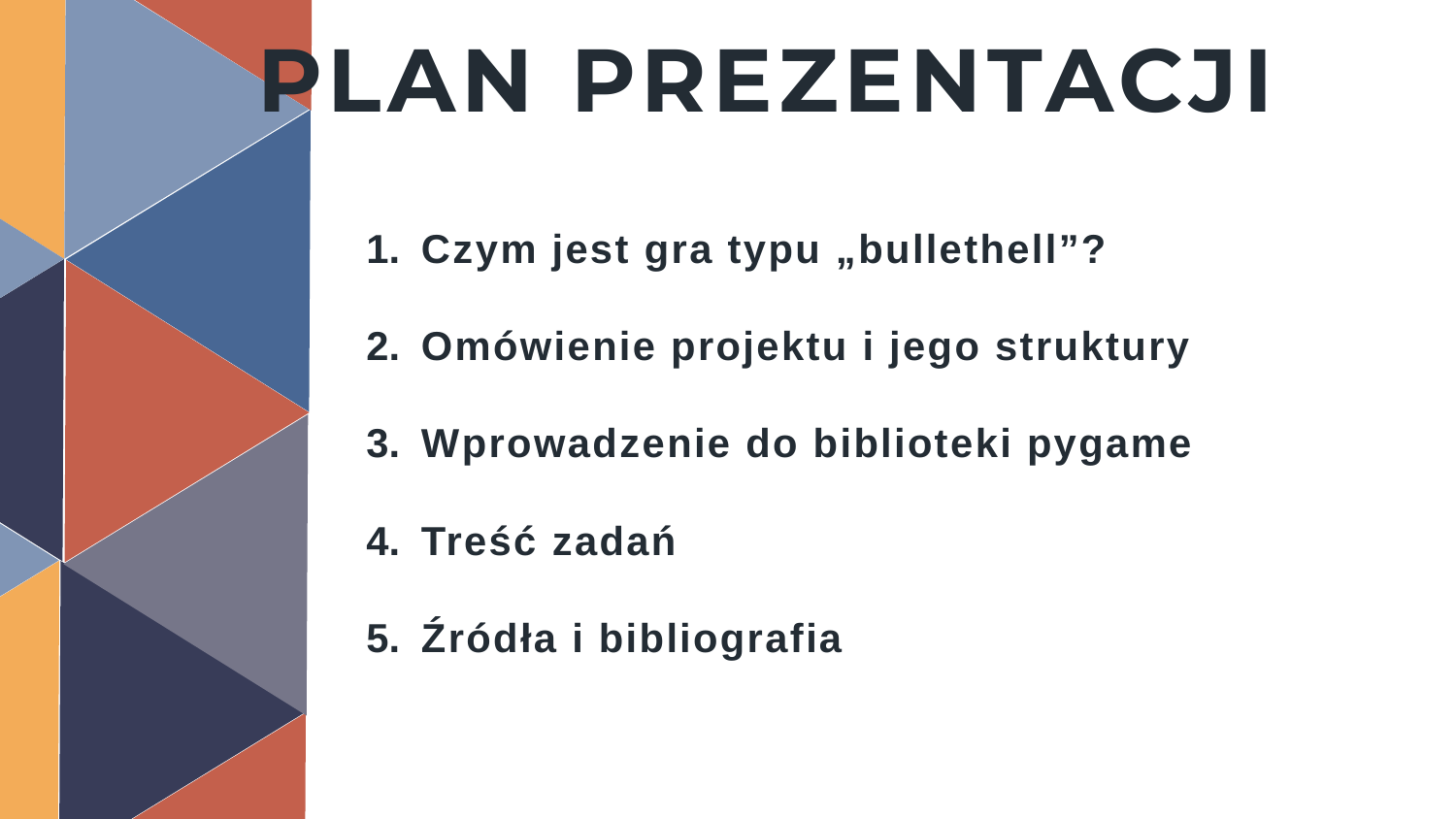

PLAN PREZENTACJI
Czym jest gra typu „bullethell”?
Omówienie projektu i jego struktury
Wprowadzenie do biblioteki pygame
Treść zadań
Źródła i bibliografia